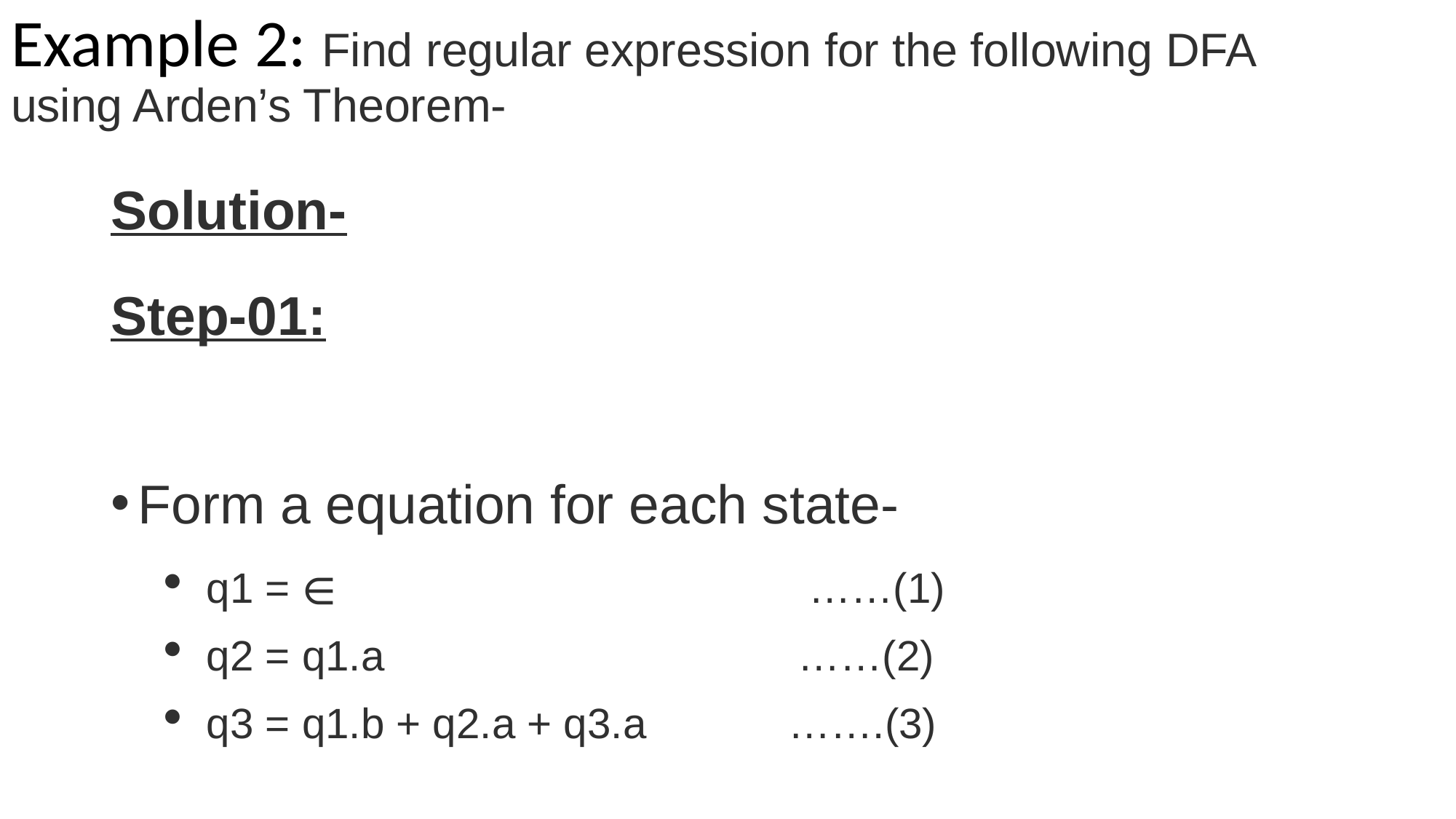

# Example 2: Find regular expression for the following DFA using Arden’s Theorem-
Solution-
Step-01:

Form a equation for each state-
q1 = ∈                                        ……(1)
q2 = q1.a                                   ……(2)
q3 = q1.b + q2.a + q3.a            …….(3)